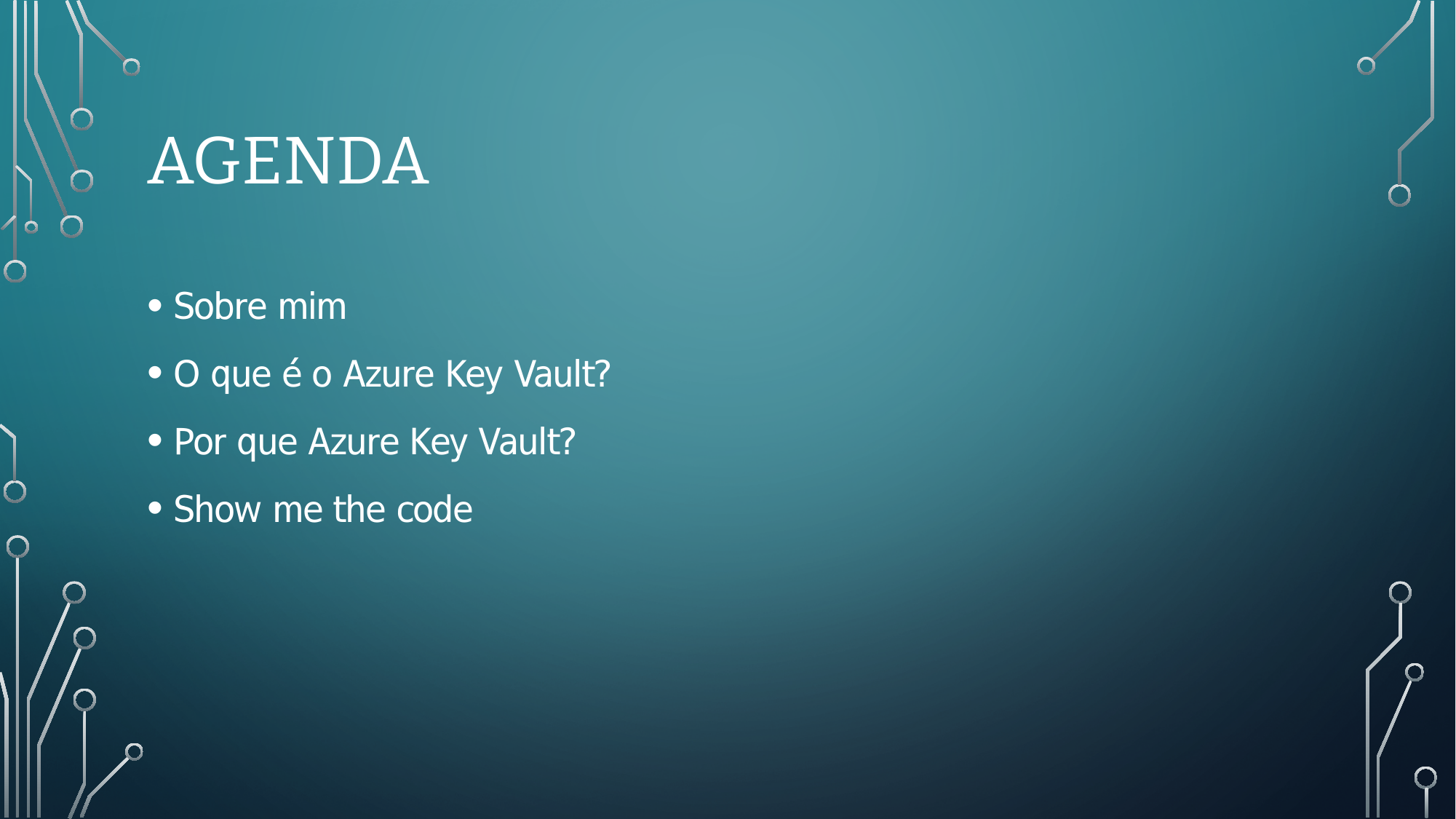

# agenda
Sobre mim
O que é o Azure Key Vault?
Por que Azure Key Vault?
Show me the code